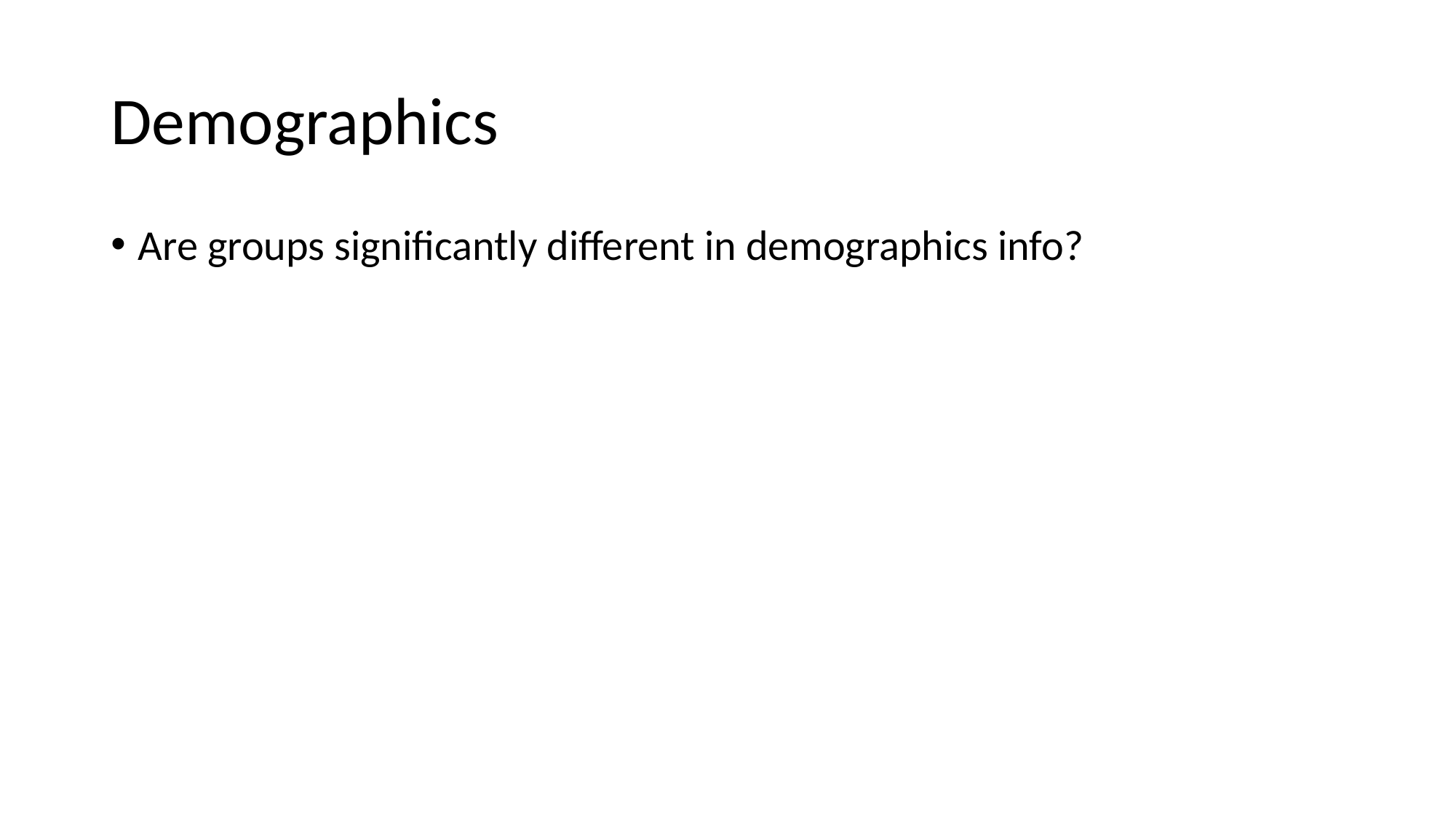

# Demographics
Are groups significantly different in demographics info?